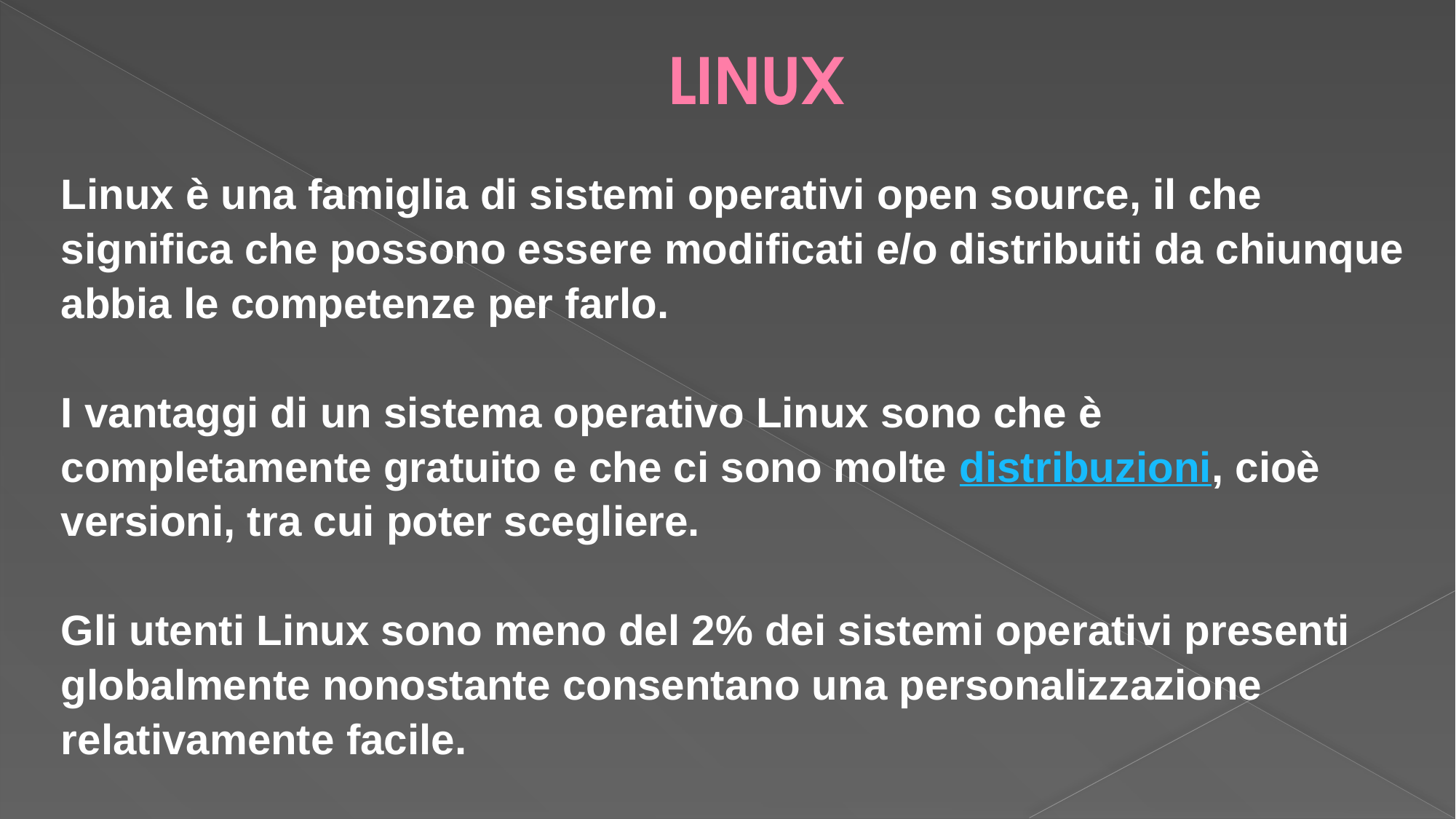

# LINUX
Linux è una famiglia di sistemi operativi open source, il che significa che possono essere modificati e/o distribuiti da chiunque abbia le competenze per farlo.

I vantaggi di un sistema operativo Linux sono che è completamente gratuito e che ci sono molte distribuzioni, cioè versioni, tra cui poter scegliere.

Gli utenti Linux sono meno del 2% dei sistemi operativi presenti globalmente nonostante consentano una personalizzazione relativamente facile.